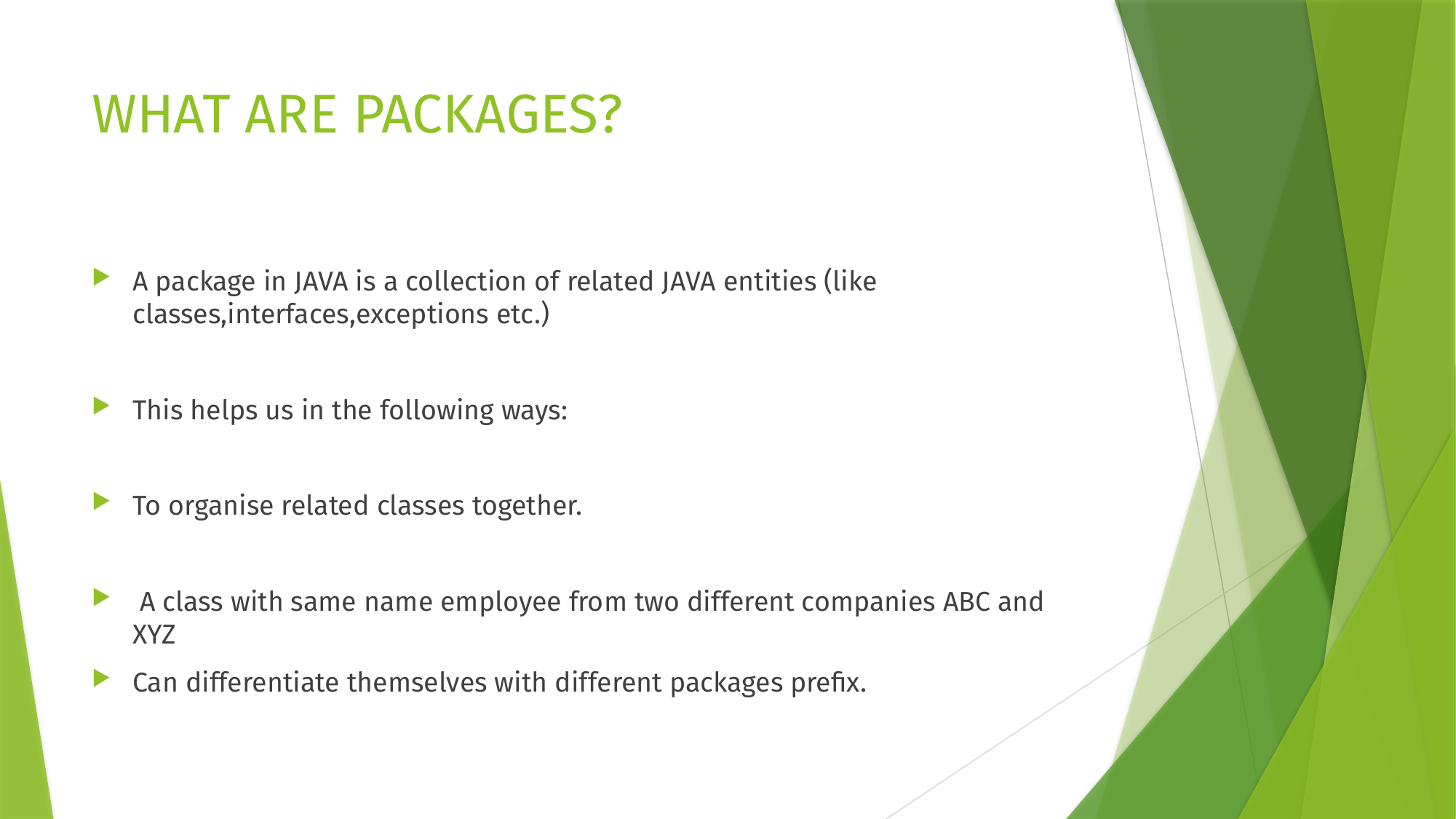

# WHAT ARE PACKAGES?
A package in JAVA is a collection of related JAVA entities (like classes,interfaces,exceptions etc.)

This helps us in the following ways:

To organise related classes together.

 A class with same name employee from two different companies ABC and XYZ
Can differentiate themselves with different packages prefix.